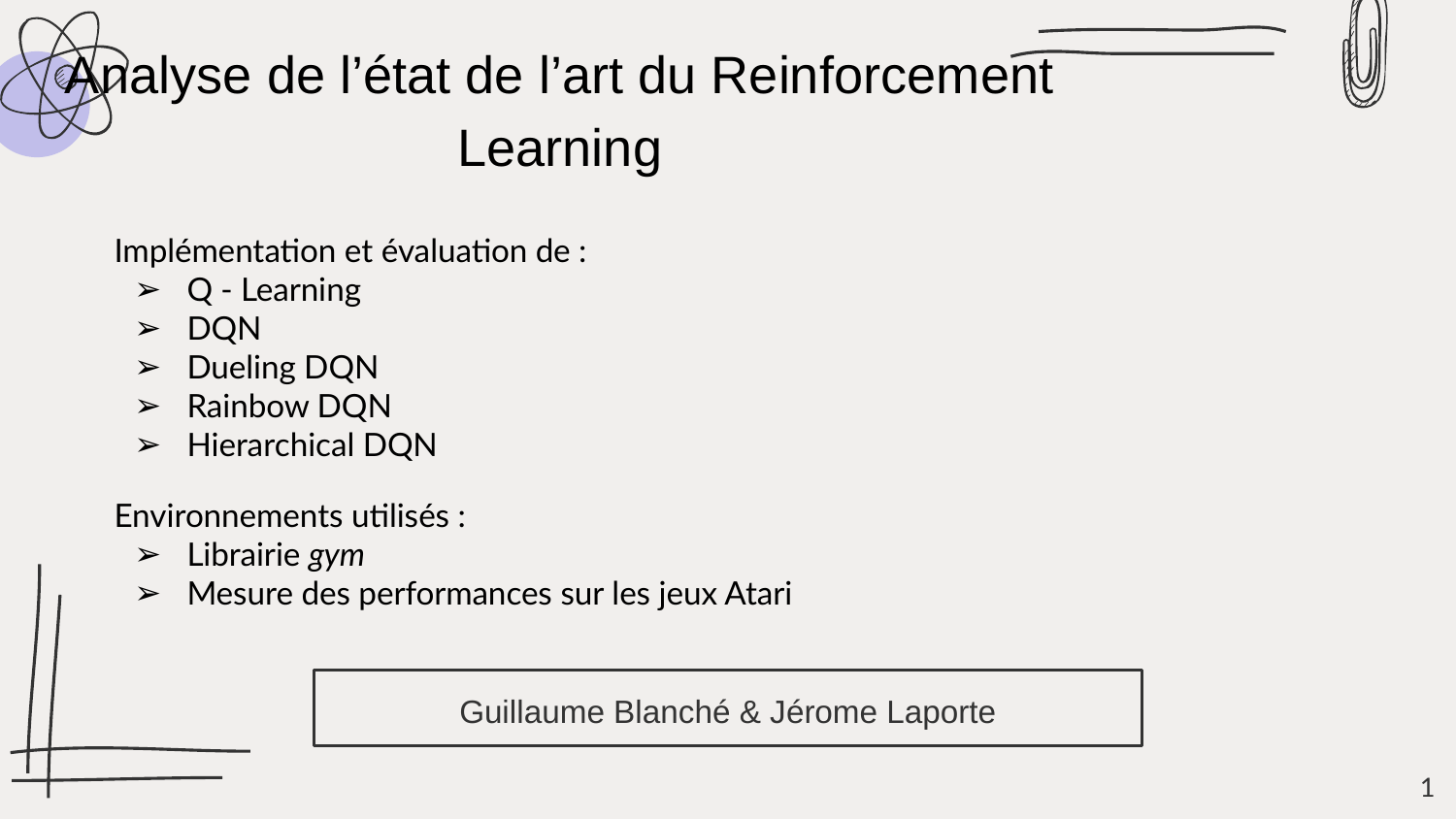

# Analyse de l’état de l’art du Reinforcement Learning
Implémentation et évaluation de :
Q - Learning
DQN
Dueling DQN
Rainbow DQN
Hierarchical DQN
Environnements utilisés :
Librairie gym
Mesure des performances sur les jeux Atari
Guillaume Blanché & Jérome Laporte
1